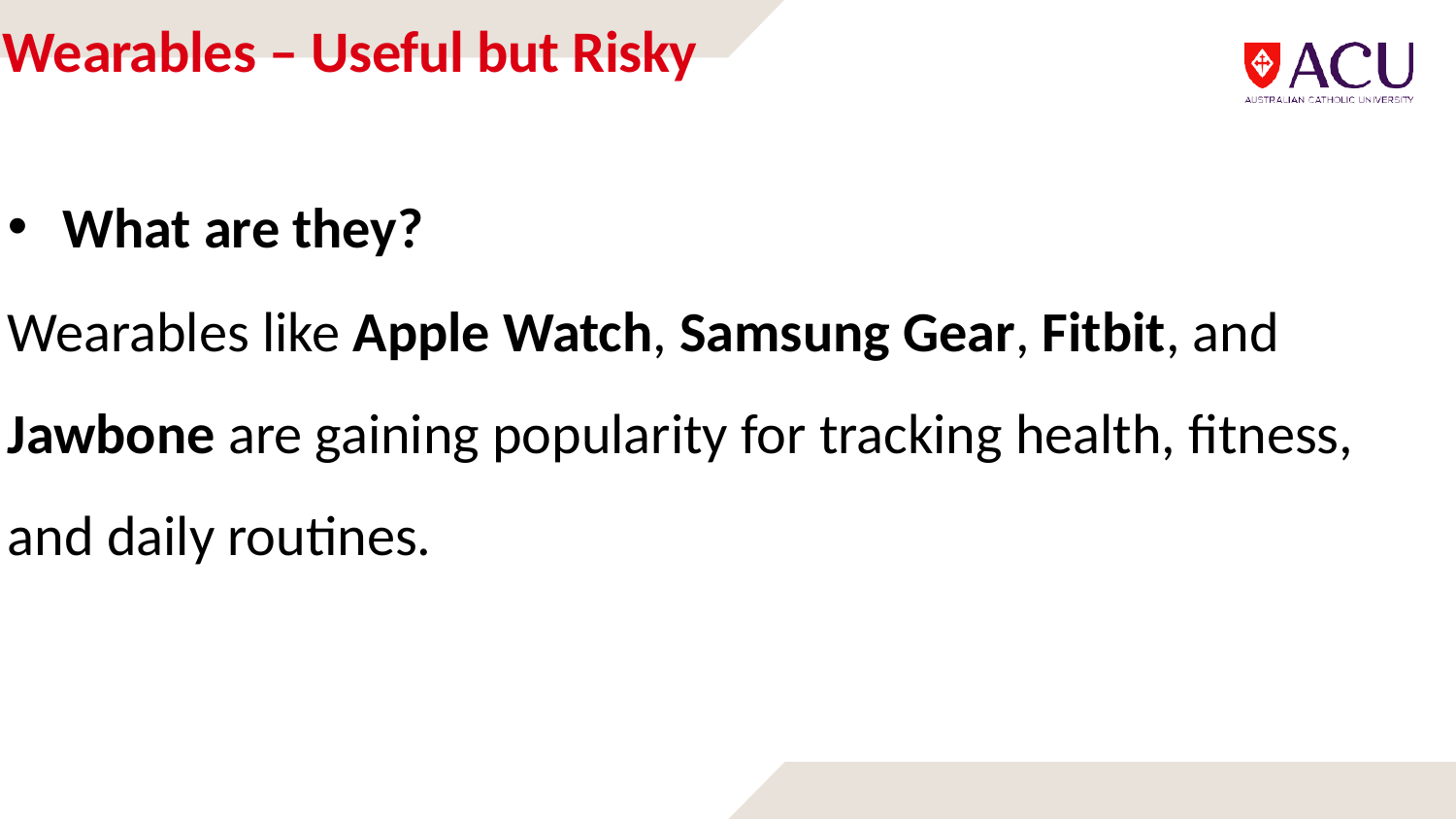

# Wearables – Useful but Risky
What are they?
Wearables like Apple Watch, Samsung Gear, Fitbit, and Jawbone are gaining popularity for tracking health, fitness, and daily routines.